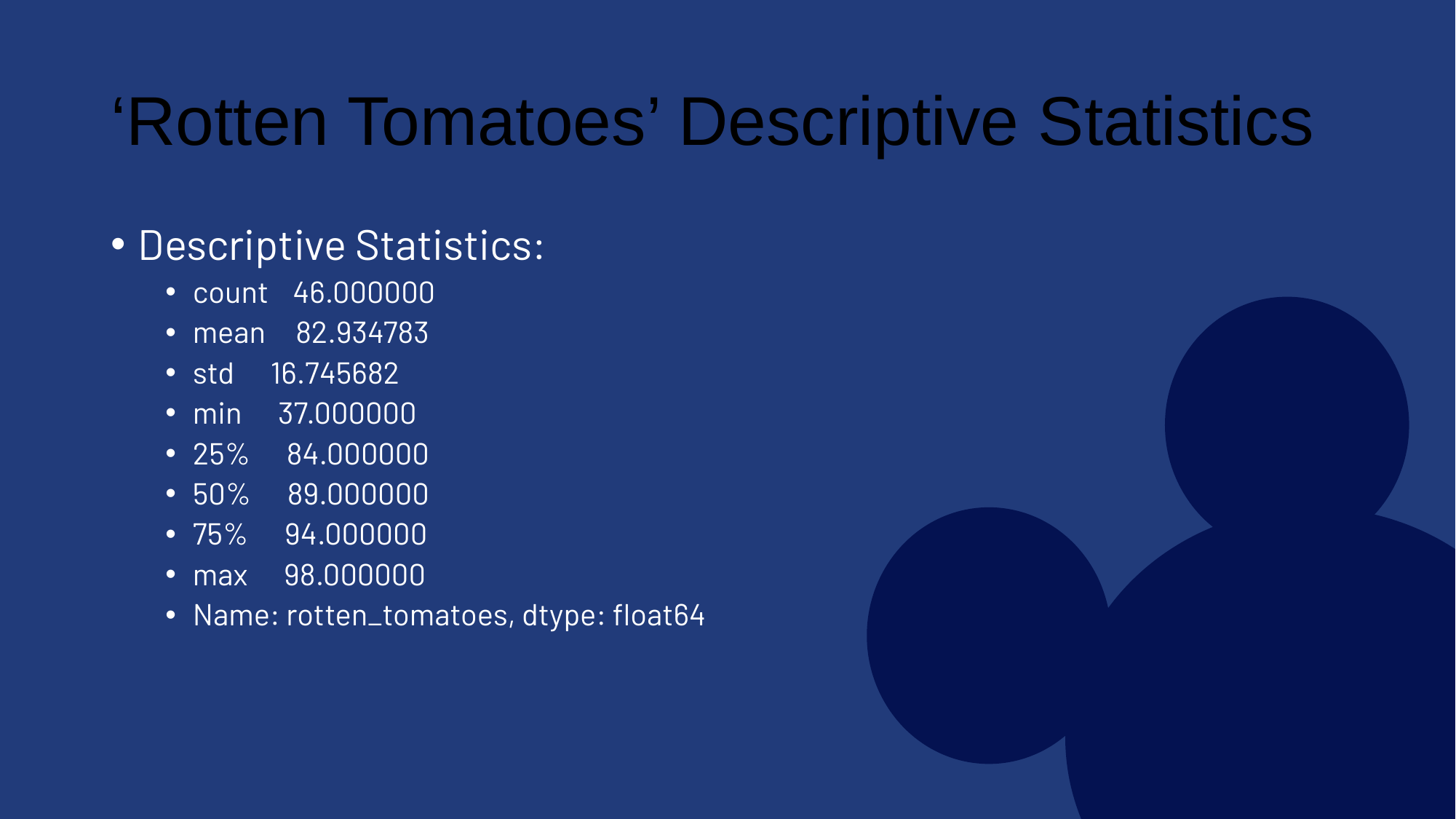

# ‘Rotten Tomatoes’ Descriptive Statistics
Descriptive Statistics:
count    46.000000
mean     82.934783
std      16.745682
min      37.000000
25%      84.000000
50%      89.000000
75%      94.000000
max      98.000000
Name: rotten_tomatoes, dtype: float64